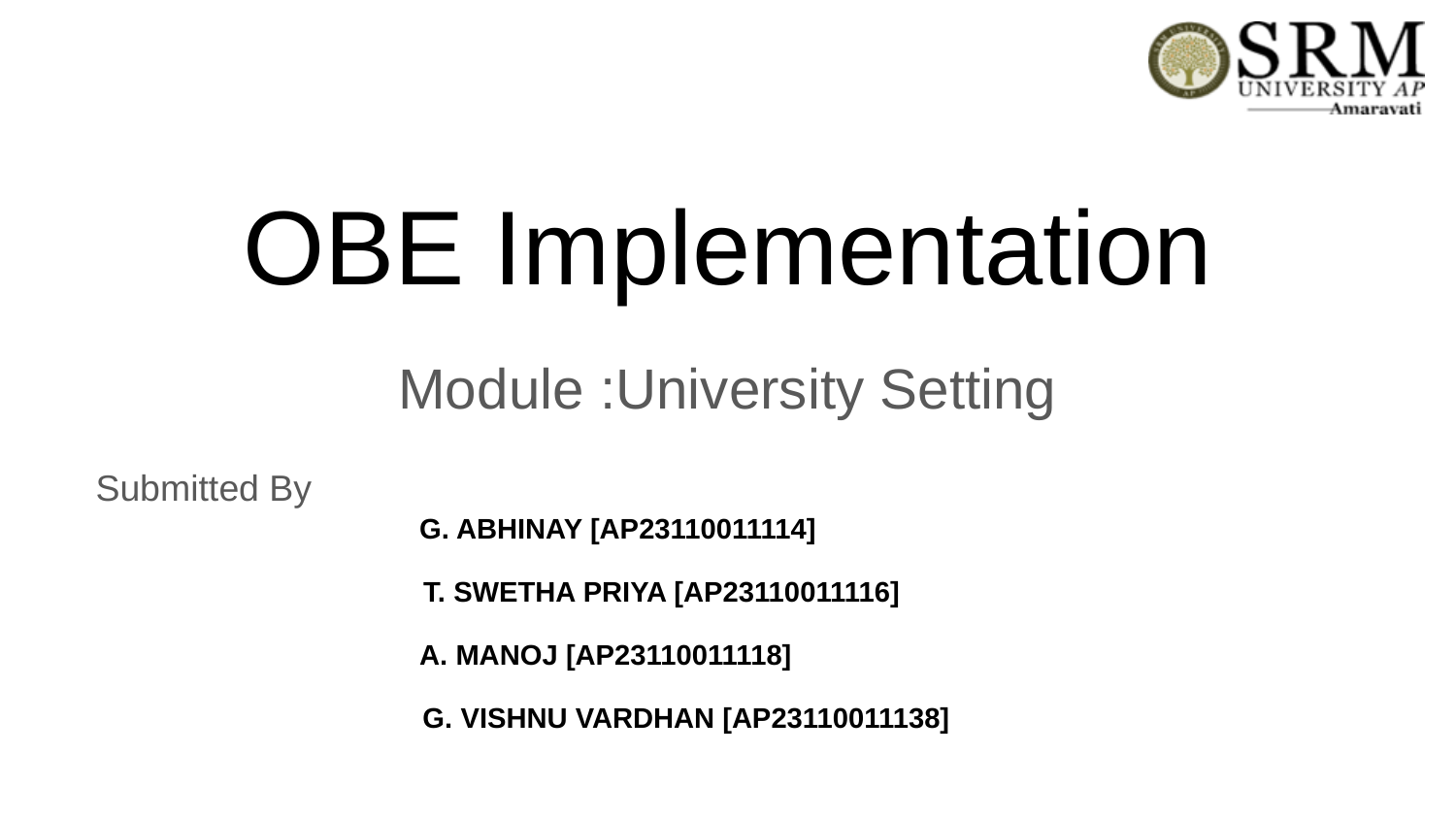

# OBE Implementation
Module :University Setting
Submitted By

   G. ABHINAY [AP23110011114]
              T. SWETHA PRIYA [AP23110011116]
A. MANOJ [AP23110011118]
 	  G. VISHNU VARDHAN [AP23110011138]